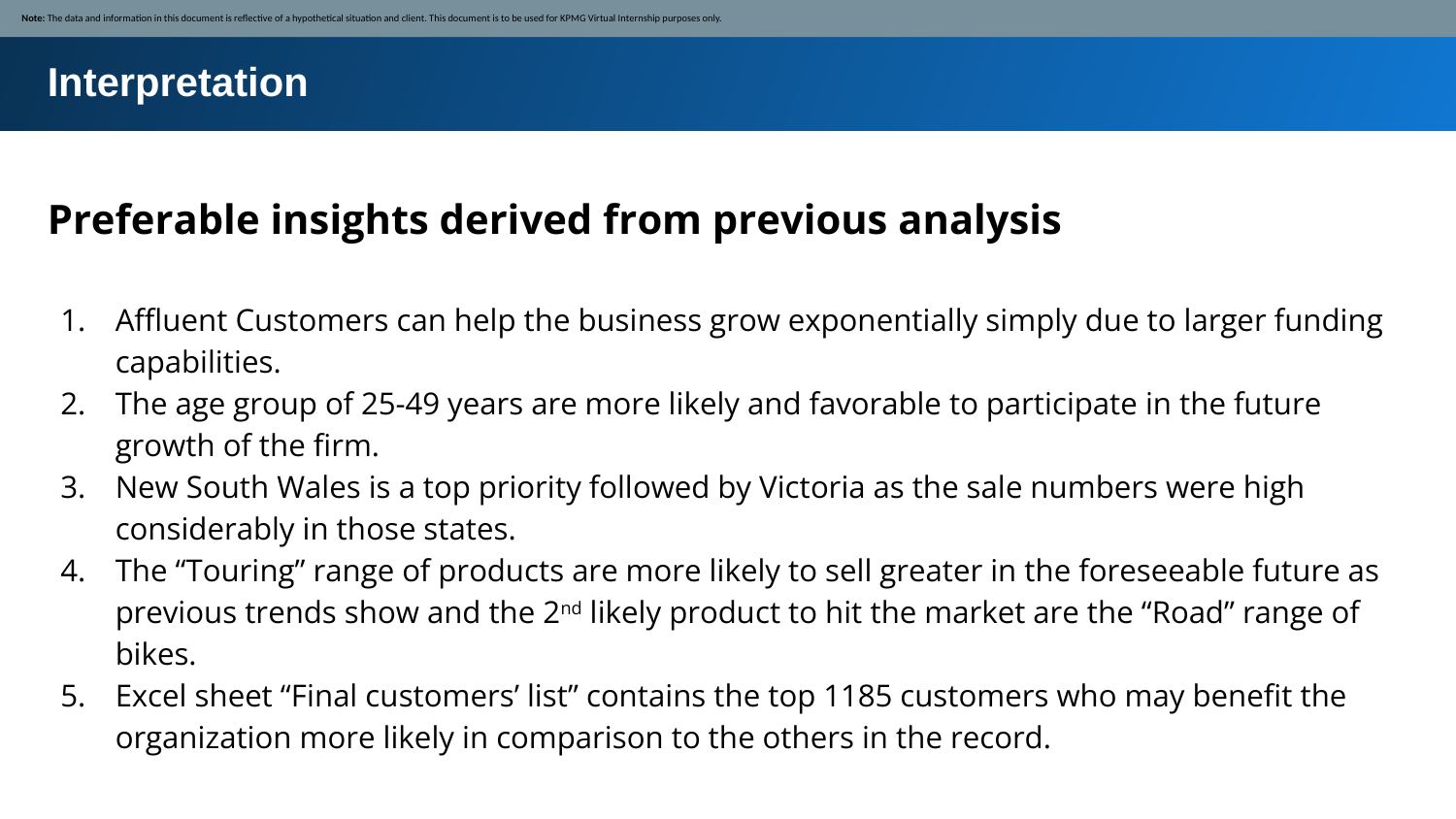

Note: The data and information in this document is reflective of a hypothetical situation and client. This document is to be used for KPMG Virtual Internship purposes only.
Interpretation
Preferable insights derived from previous analysis
Affluent Customers can help the business grow exponentially simply due to larger funding capabilities.
The age group of 25-49 years are more likely and favorable to participate in the future growth of the firm.
New South Wales is a top priority followed by Victoria as the sale numbers were high considerably in those states.
The “Touring” range of products are more likely to sell greater in the foreseeable future as previous trends show and the 2nd likely product to hit the market are the “Road” range of bikes.
Excel sheet “Final customers’ list” contains the top 1185 customers who may benefit the organization more likely in comparison to the others in the record.